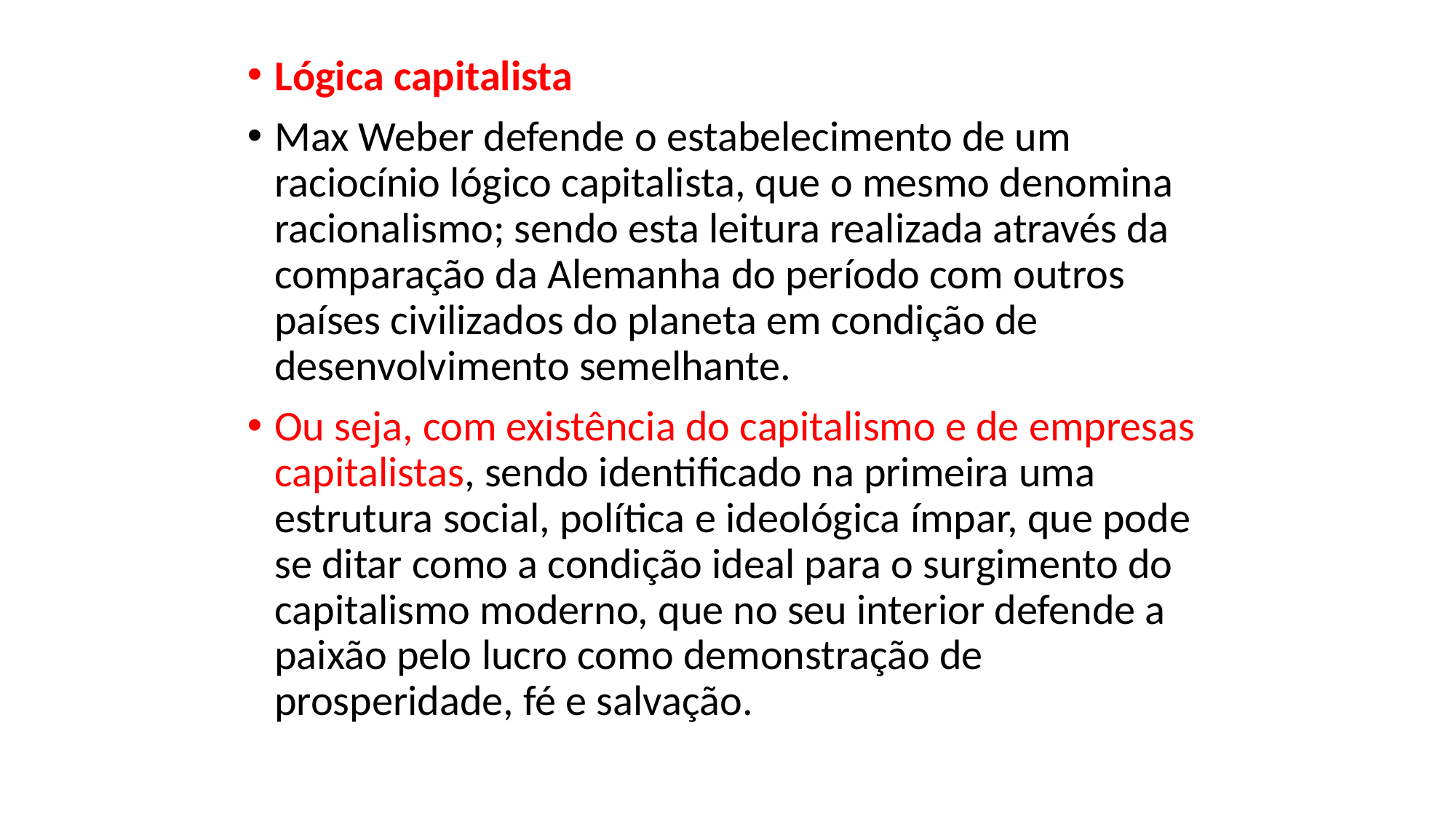

Lógica capitalista
Max Weber defende o estabelecimento de um raciocínio lógico capitalista, que o mesmo denomina racionalismo; sendo esta leitura realizada através da comparação da Alemanha do período com outros países civilizados do planeta em condição de desenvolvimento semelhante.
Ou seja, com existência do capitalismo e de empresas capitalistas, sendo identificado na primeira uma estrutura social, política e ideológica ímpar, que pode se ditar como a condição ideal para o surgimento do capitalismo moderno, que no seu interior defende a paixão pelo lucro como demonstração de prosperidade, fé e salvação.